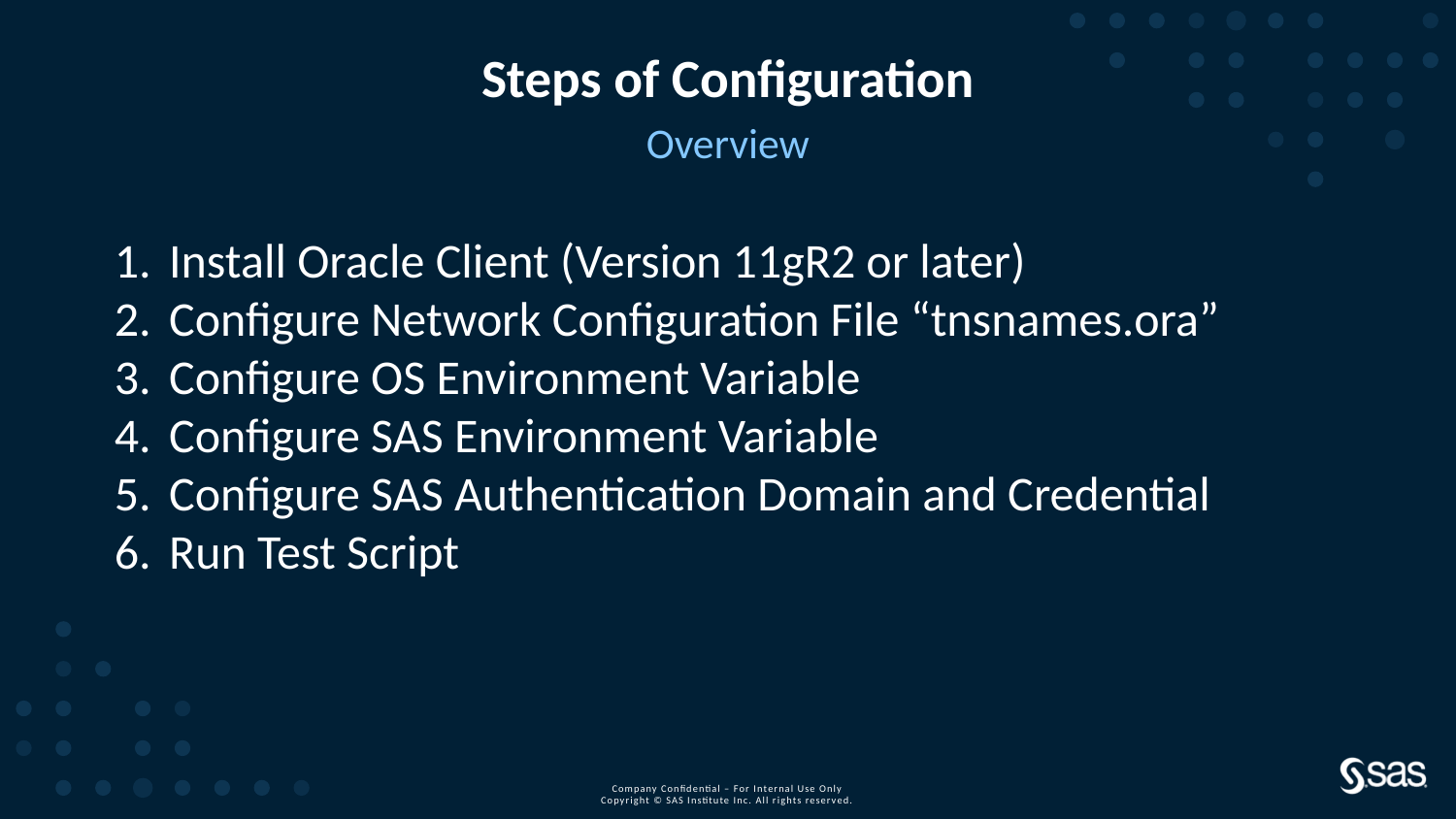

# Steps of Configuration
Overview
Install Oracle Client (Version 11gR2 or later)
Configure Network Configuration File “tnsnames.ora”
Configure OS Environment Variable
Configure SAS Environment Variable
Configure SAS Authentication Domain and Credential
Run Test Script